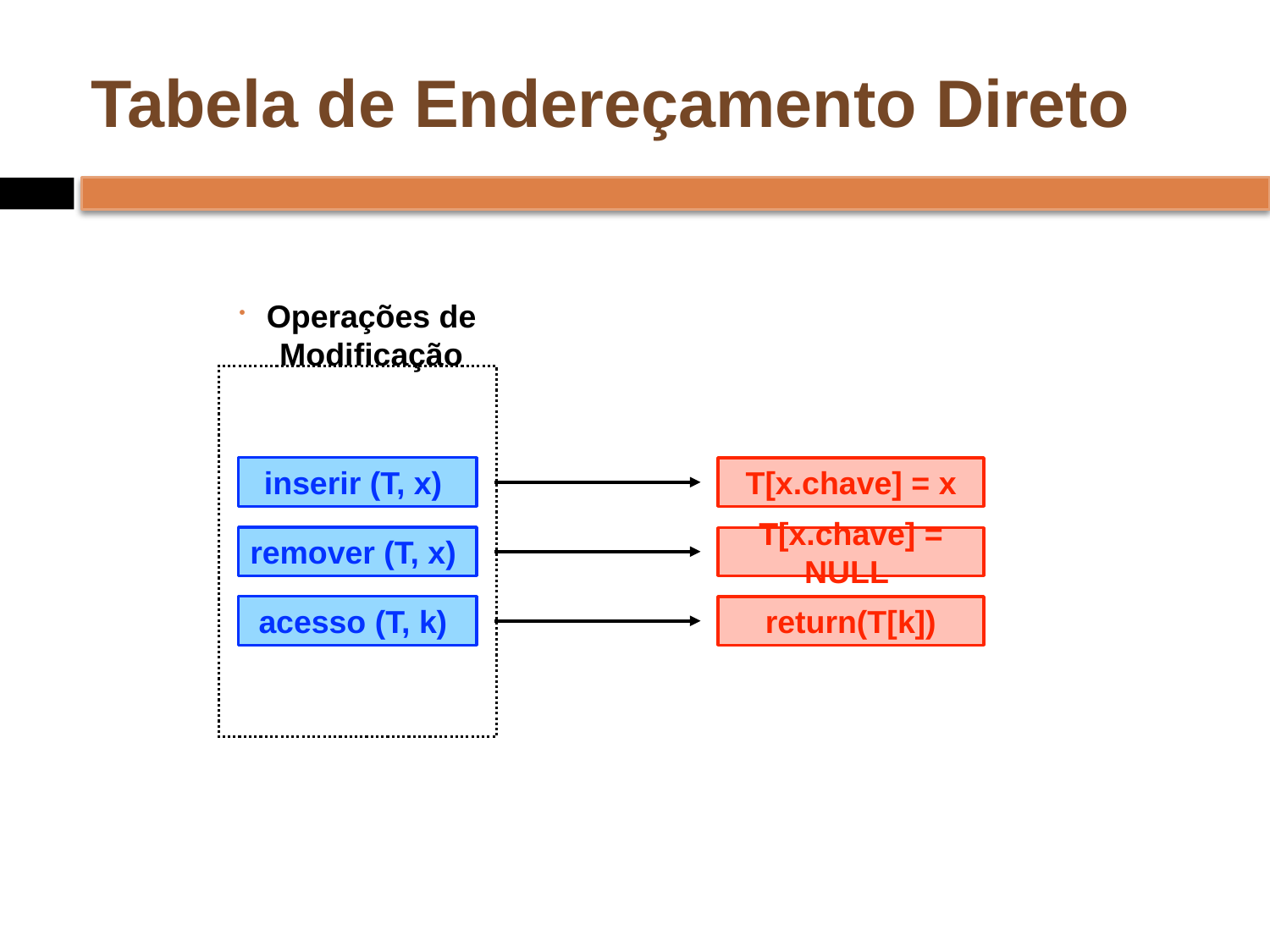

# Tabela de Endereçamento Direto
Operações de Modificação

inserir (T, x)
T[x.chave] = x

remover (T, x)
T[x.chave] = NULL

acesso (T, k)
return(T[k])

21